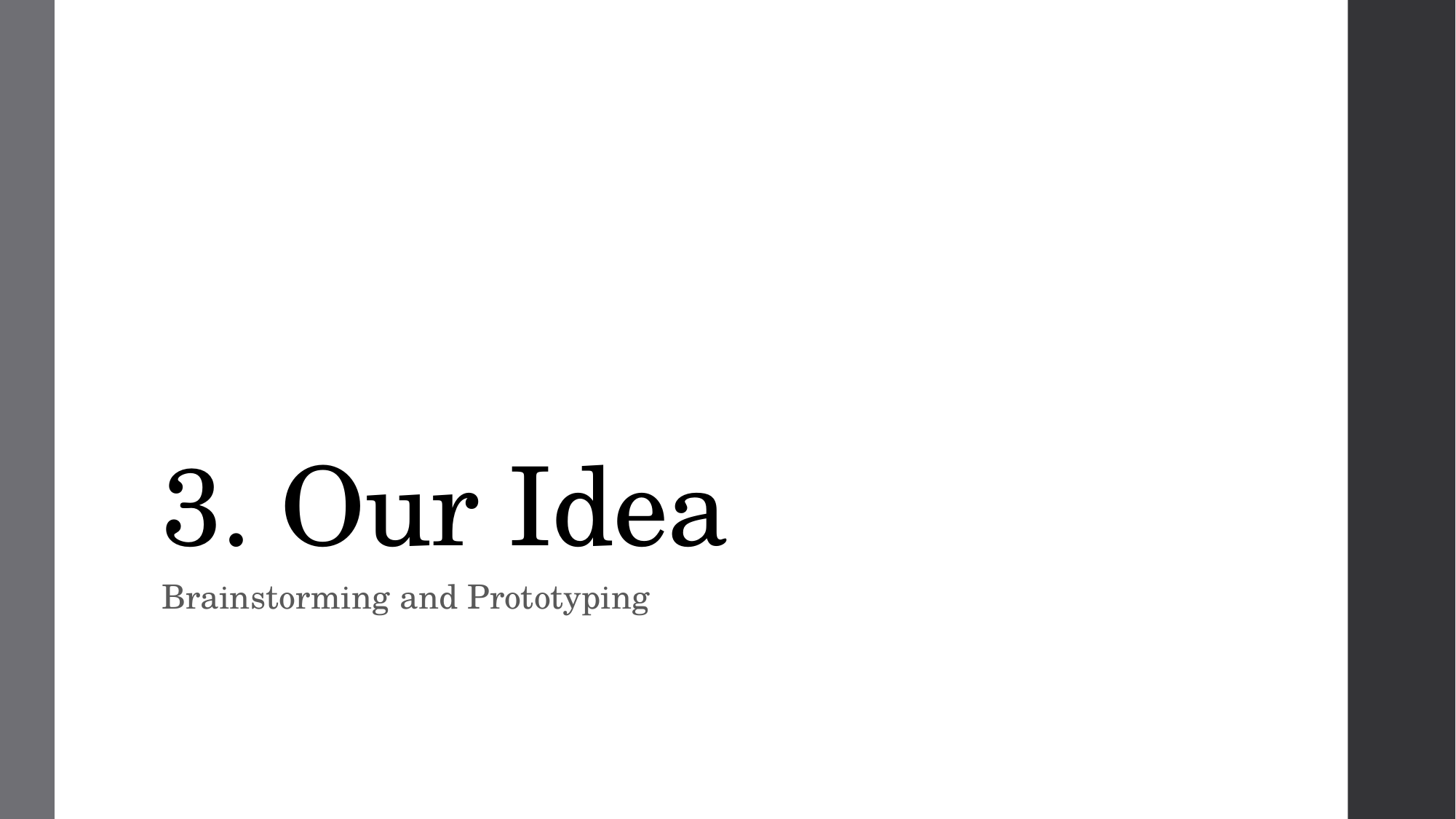

# 3. Our Idea
Brainstorming and Prototyping